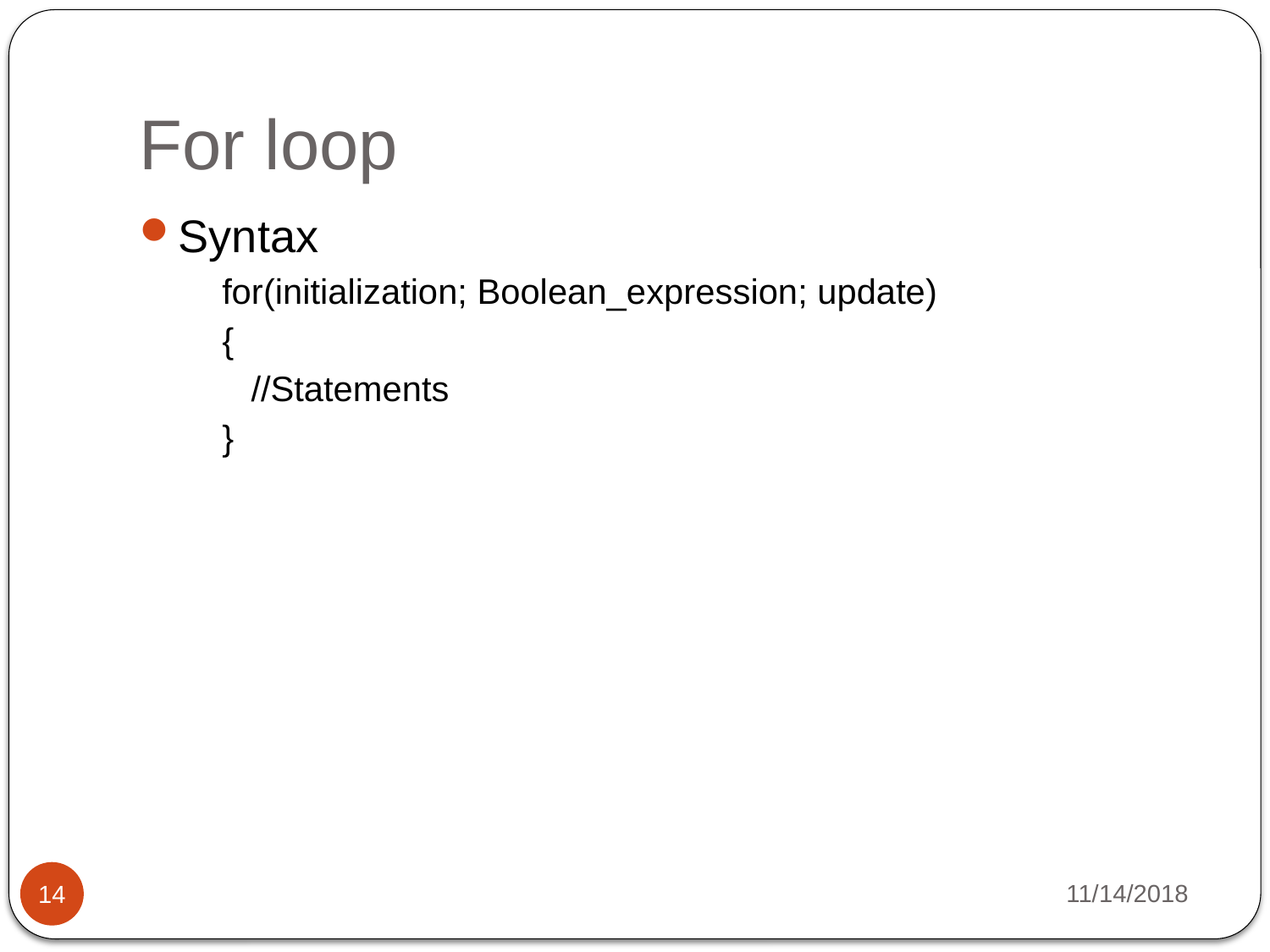

# For loop
Syntax
for(initialization; Boolean_expression; update)
{
   //Statements
}

11/14/2018
14